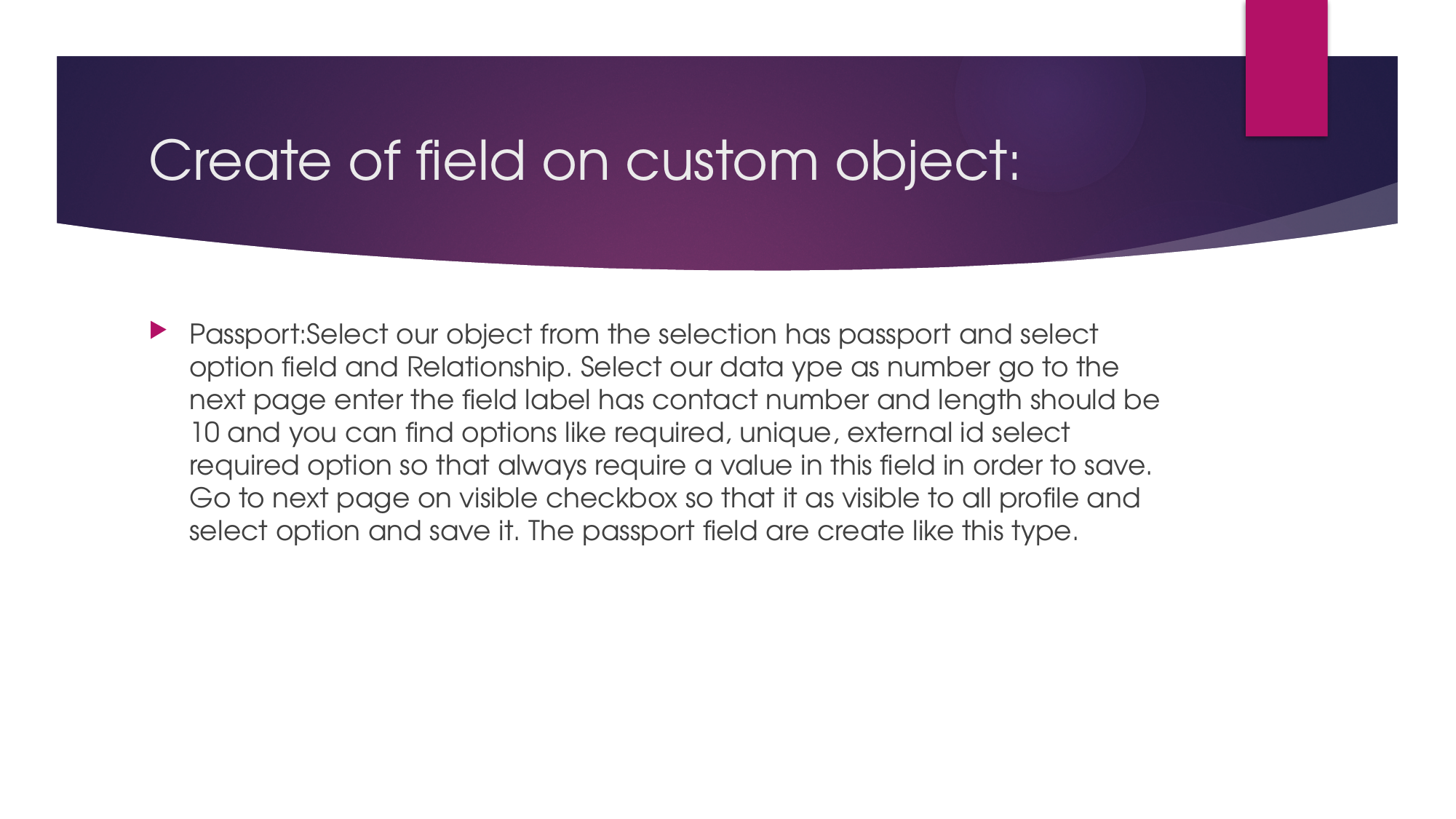

# Create of field on custom object:
Passport:Select our object from the selection has passport and select option field and Relationship. Select our data ype as number go to the next page enter the field label has contact number and length should be 10 and you can find options like required, unique, external id select required option so that always require a value in this field in order to save. Go to next page on visible checkbox so that it as visible to all profile and select option and save it. The passport field are create like this type.